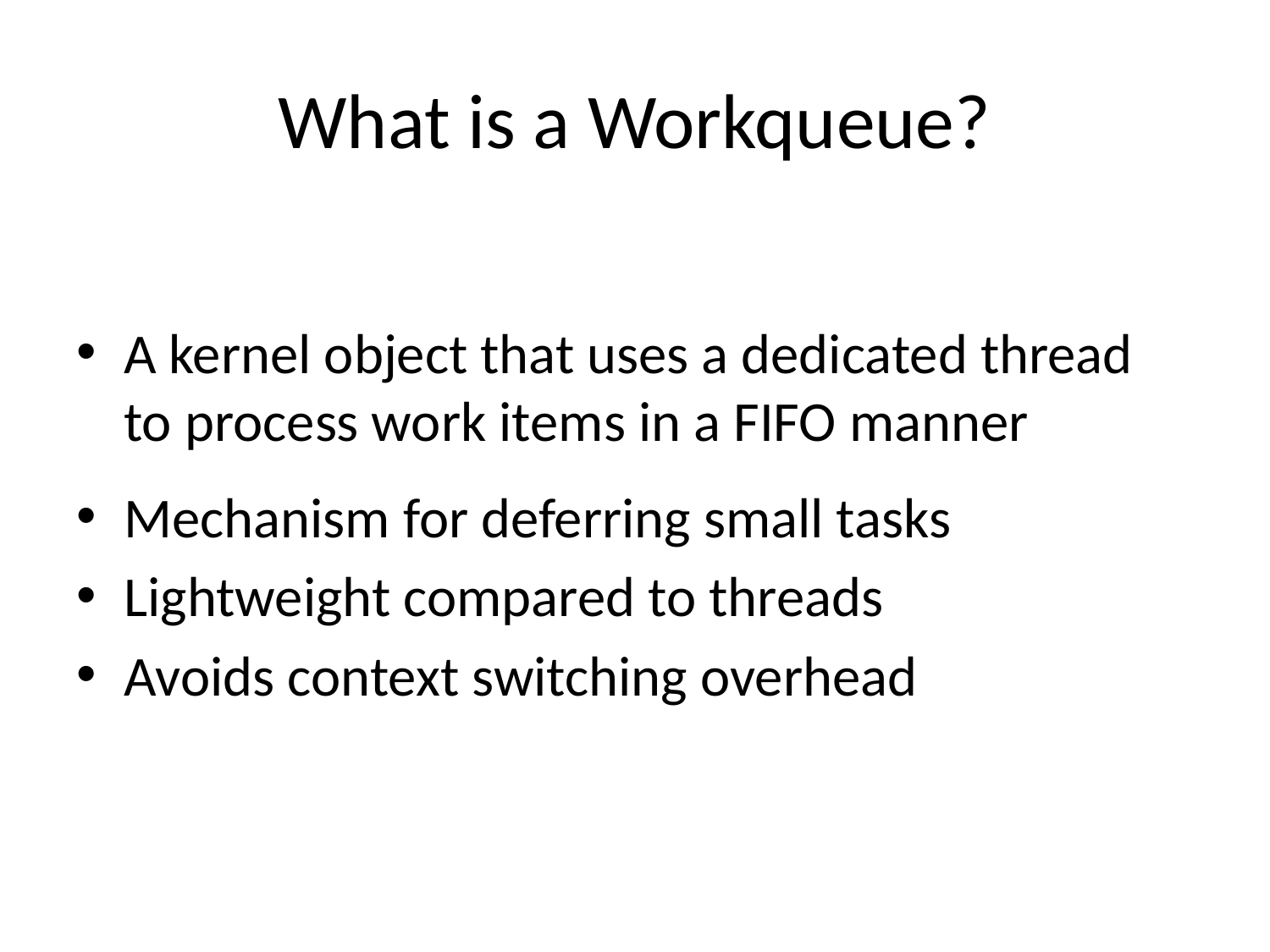

# What is a Workqueue?

A kernel object that uses a dedicated thread to process work items in a FIFO manner
Mechanism for deferring small tasks
Lightweight compared to threads
Avoids context switching overhead